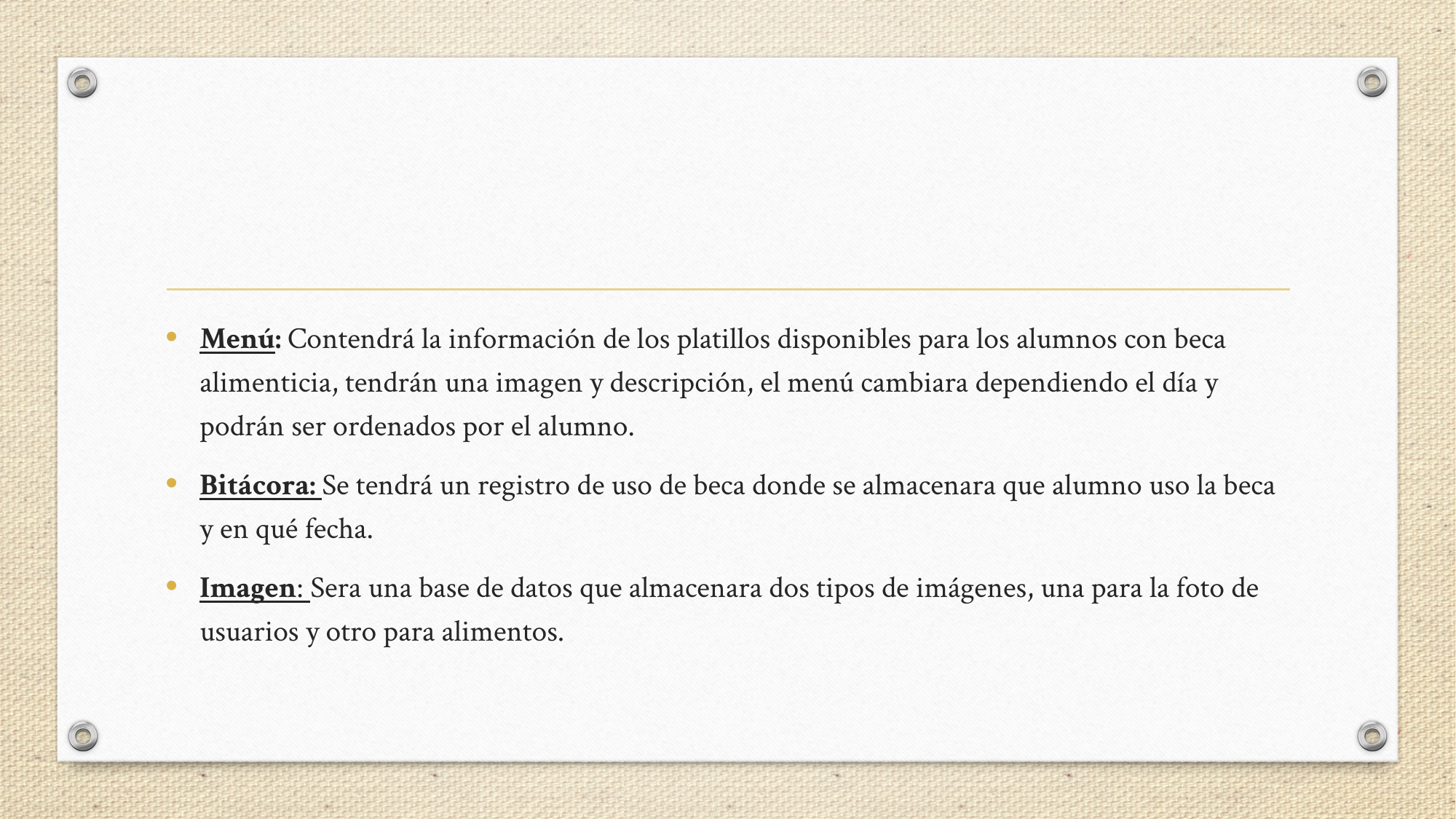

Menú: Contendrá la información de los platillos disponibles para los alumnos con beca alimenticia, tendrán una imagen y descripción, el menú cambiara dependiendo el día y podrán ser ordenados por el alumno.
Bitácora: Se tendrá un registro de uso de beca donde se almacenara que alumno uso la beca y en qué fecha.
Imagen: Sera una base de datos que almacenara dos tipos de imágenes, una para la foto de usuarios y otro para alimentos.